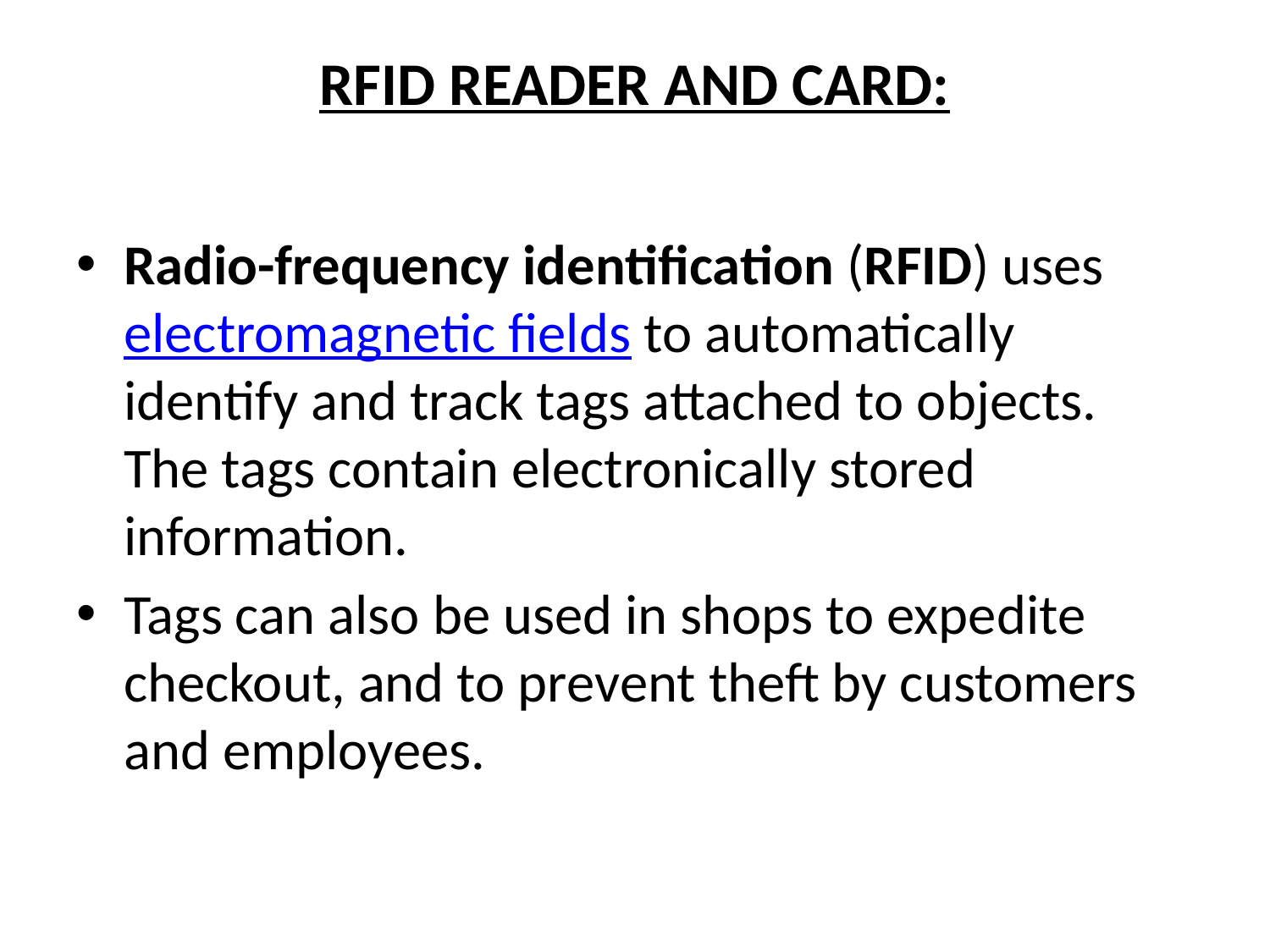

# RFID READER AND CARD:
Radio-frequency identification (RFID) uses electromagnetic fields to automatically identify and track tags attached to objects. The tags contain electronically stored information.
Tags can also be used in shops to expedite checkout, and to prevent theft by customers and employees.